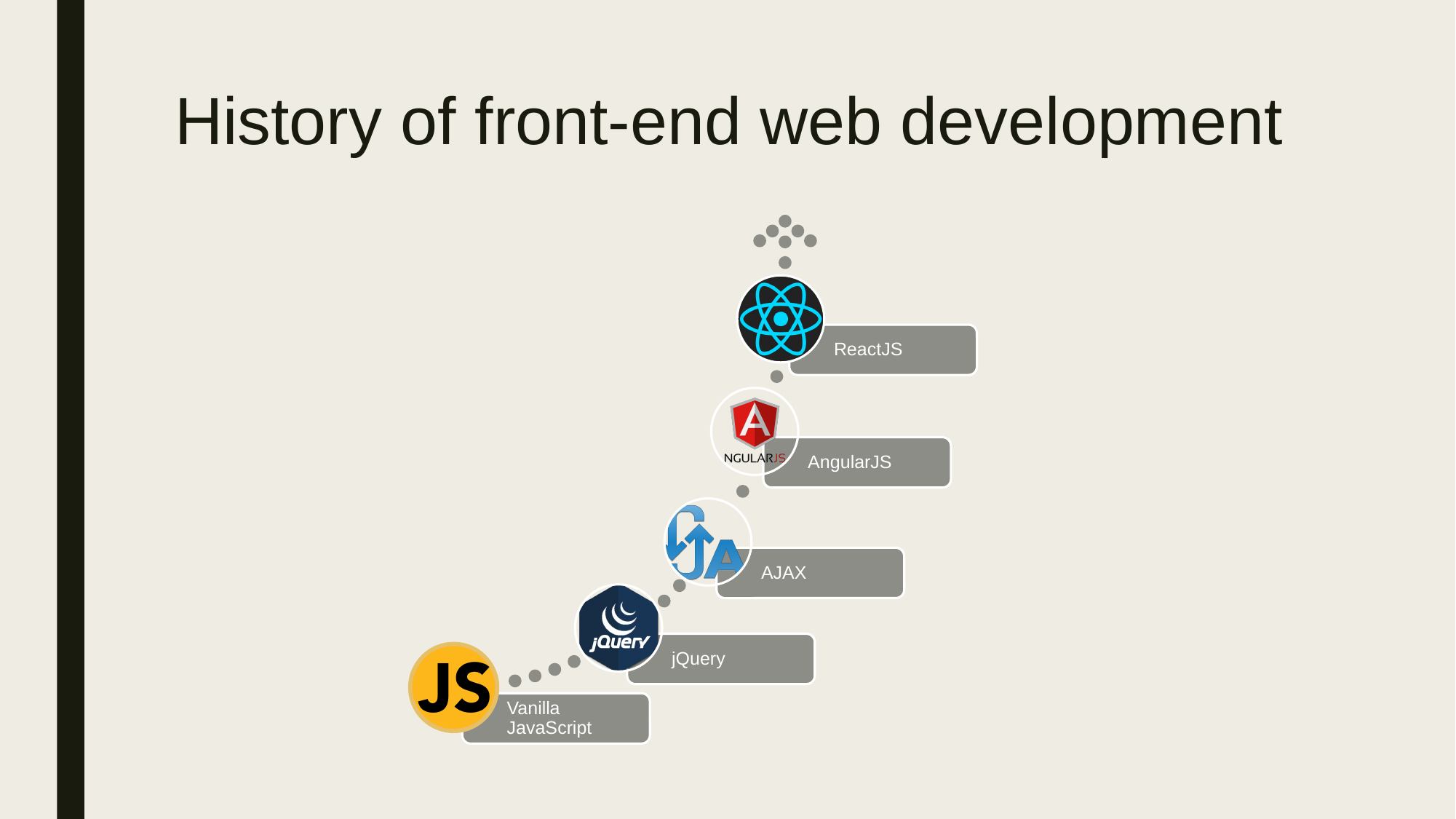

# History of front-end web development
Vanilla JavaScript
jQuery
AJAX
AngularJS
ReactJS